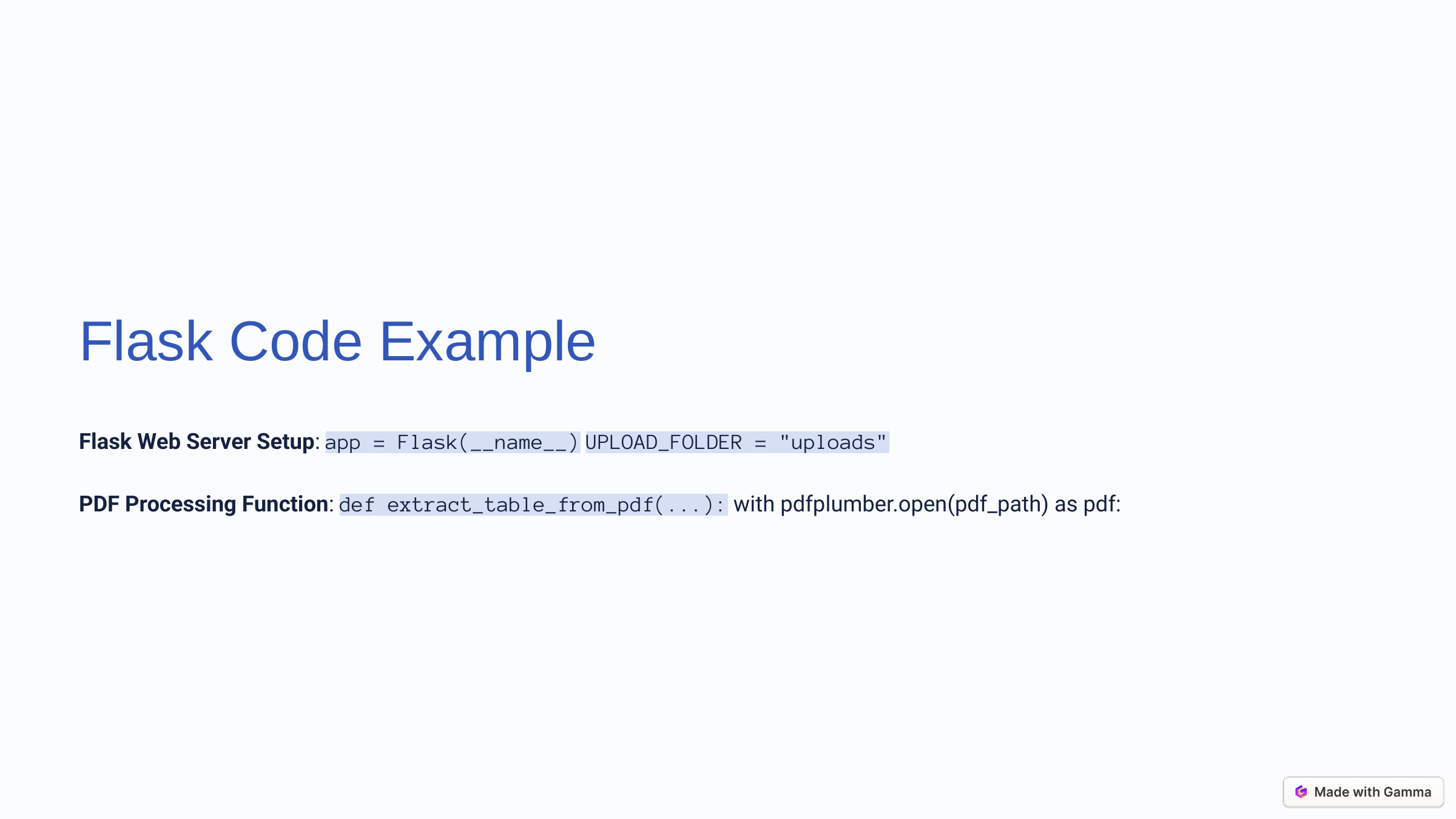

Flask Code Example
Flask Web Server Setup: app = Flask(__name__) UPLOAD_FOLDER = "uploads"
PDF Processing Function: def extract_table_from_pdf(...): with pdfplumber.open(pdf_path) as pdf: